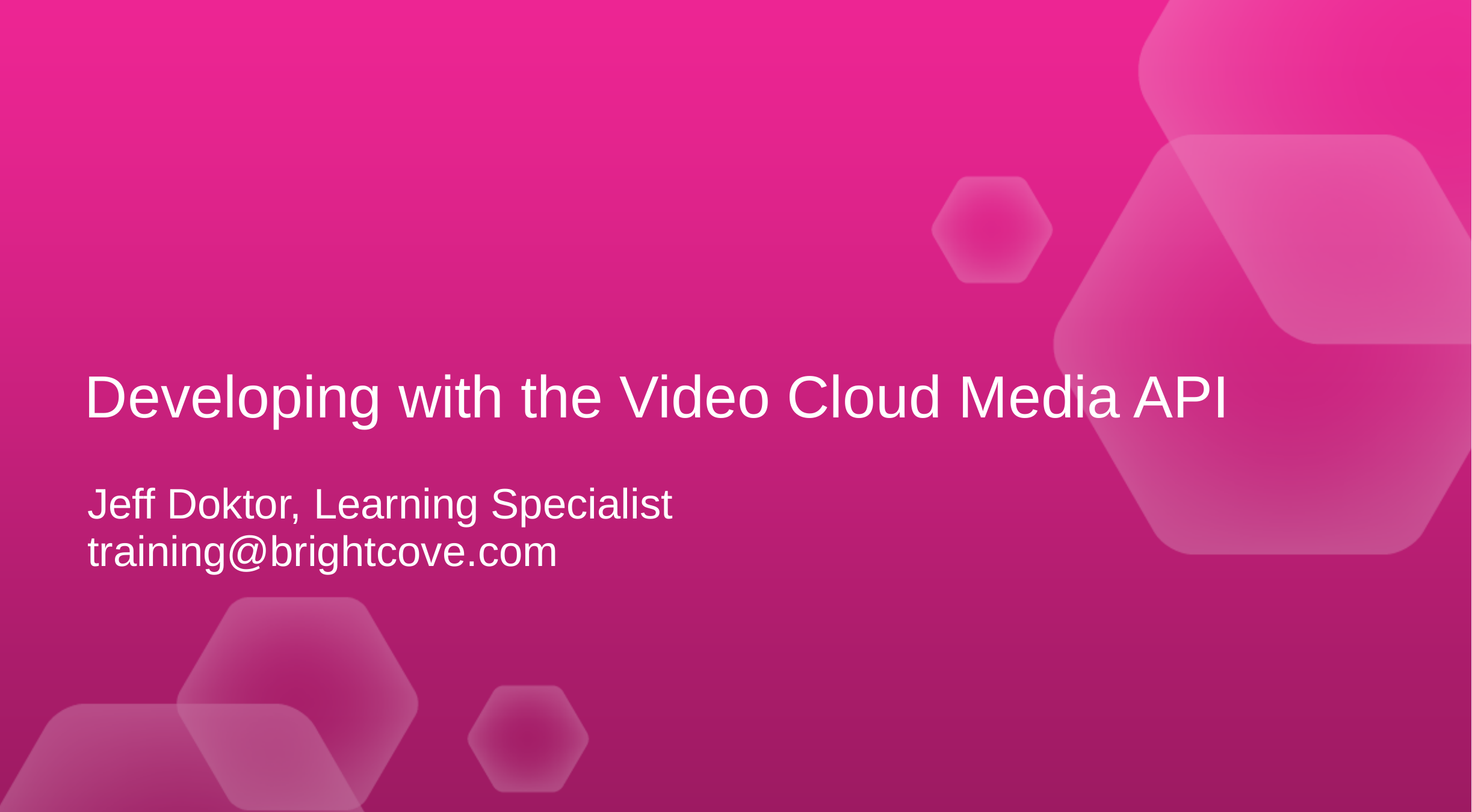

# Developing with the Video Cloud Media API
Jeff Doktor, Learning Specialist
training@brightcove.com